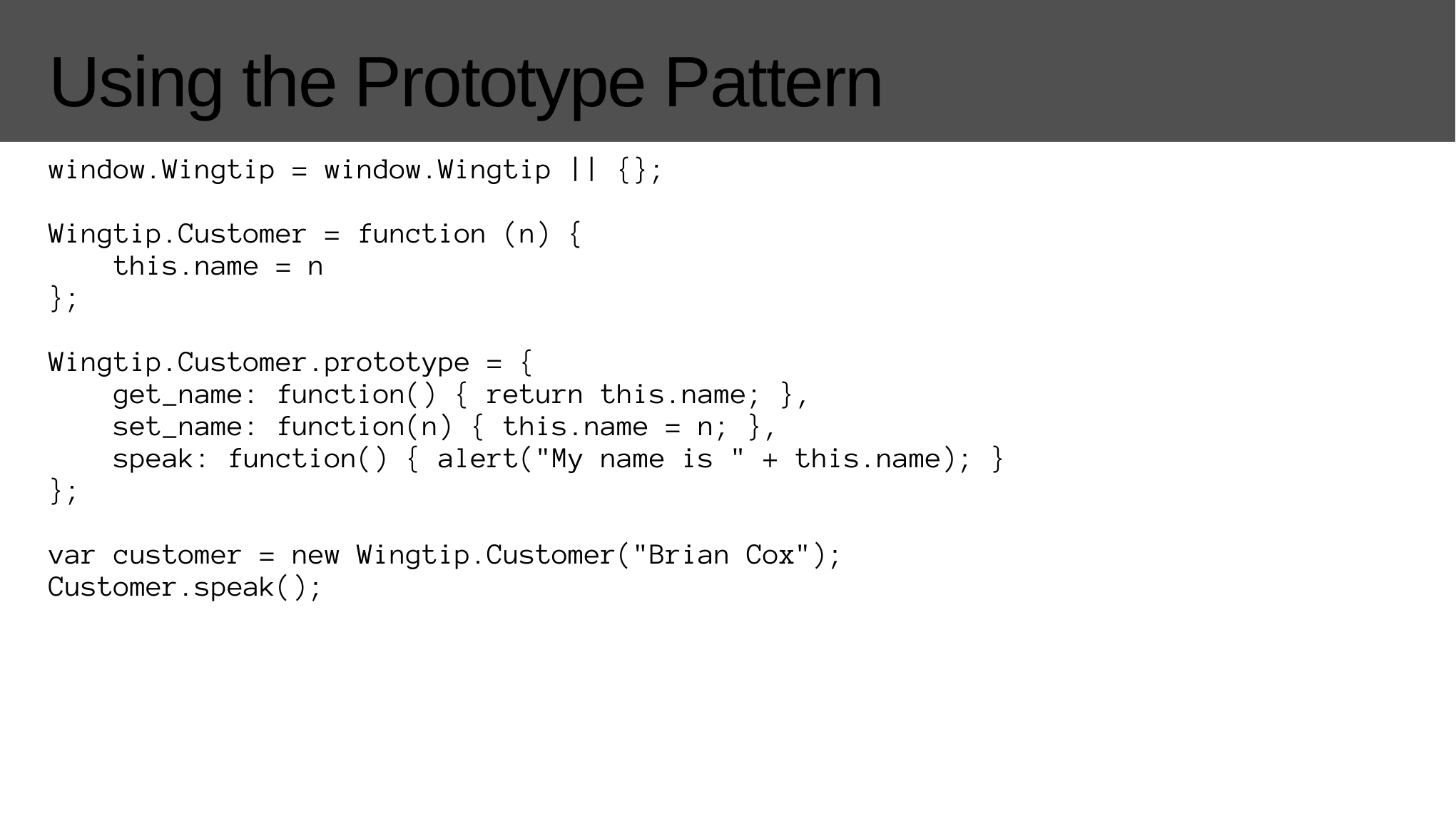

# Using the Prototype Pattern
window.Wingtip = window.Wingtip || {};

Wingtip.Customer = function (n) {
    this.name = n
};

Wingtip.Customer.prototype = {
    get_name: function() { return this.name; },
    set_name: function(n) { this.name = n; },
    speak: function() { alert("My name is " + this.name); }
};

var customer = new Wingtip.Customer("Brian Cox");
Customer.speak();